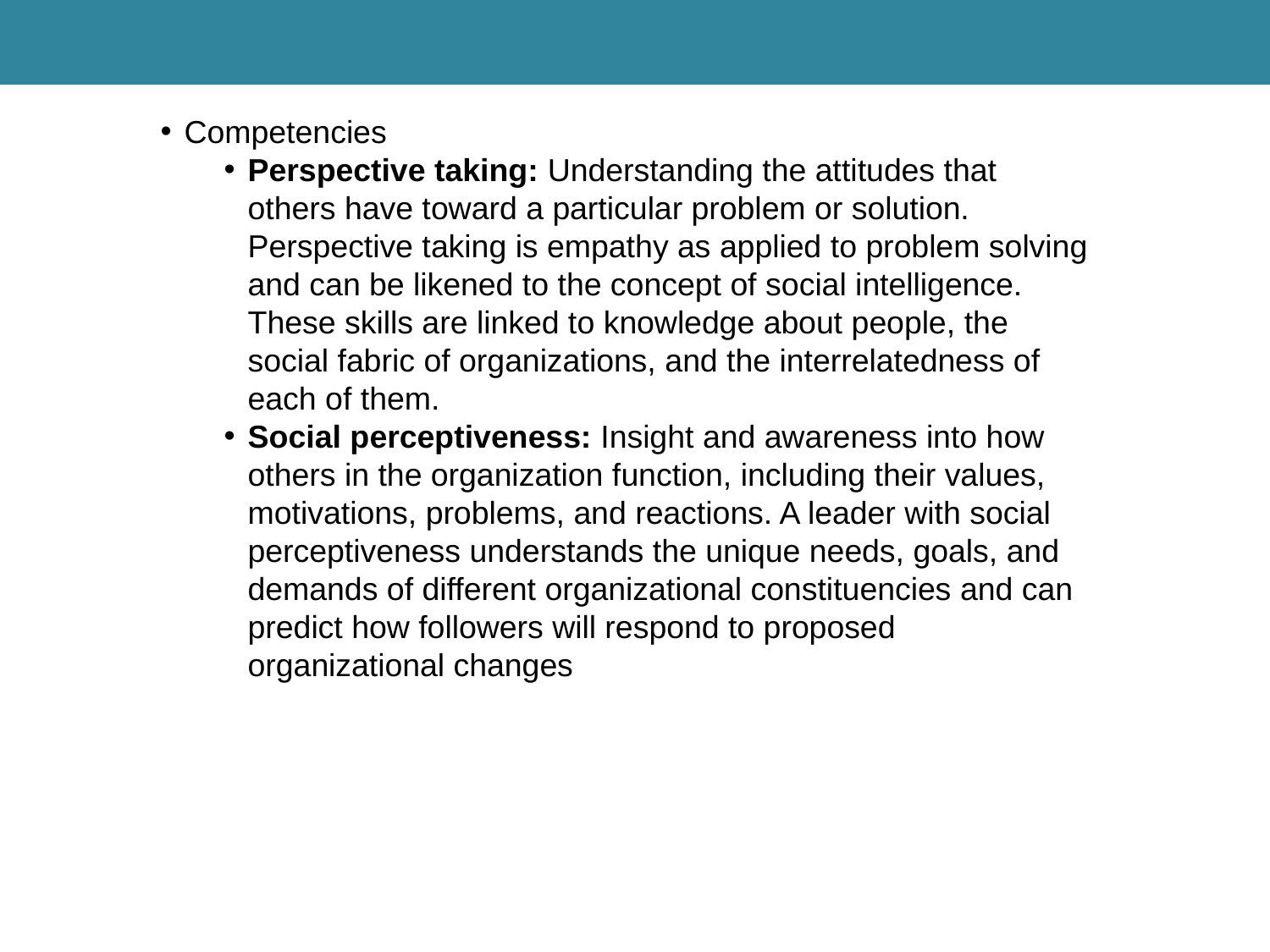

Competencies
Perspective taking: Understanding the attitudes that others have toward a particular problem or solution. Perspective taking is empathy as applied to problem solving and can be likened to the concept of social intelligence. These skills are linked to knowledge about people, the social fabric of organizations, and the interrelatedness of each of them.
Social perceptiveness: Insight and awareness into how others in the organization function, including their values, motivations, problems, and reactions. A leader with social perceptiveness understands the unique needs, goals, and demands of different organizational constituencies and can predict how followers will respond to proposed organizational changes